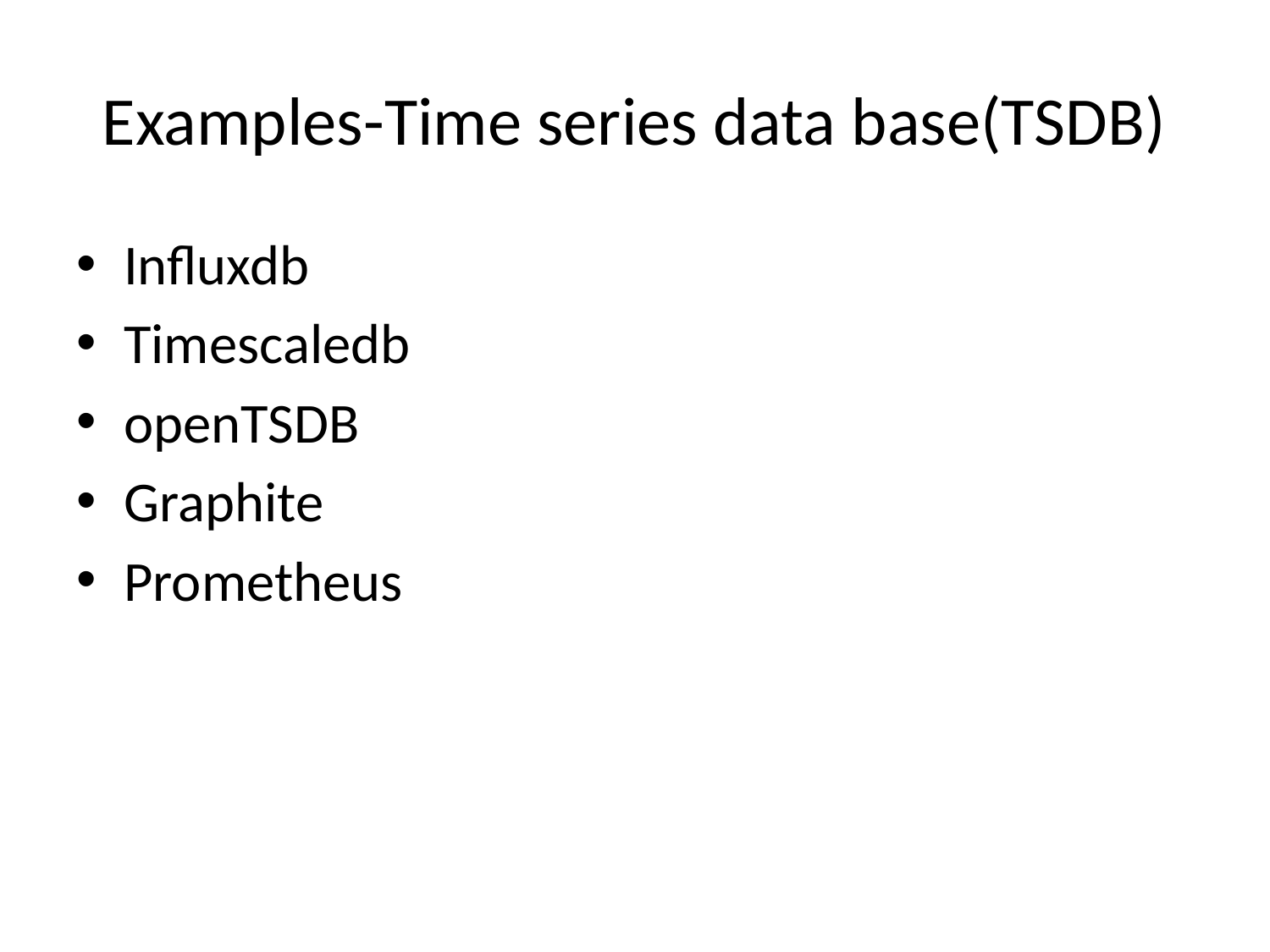

# Examples-Time series data base(TSDB)
Influxdb
Timescaledb
openTSDB
Graphite
Prometheus